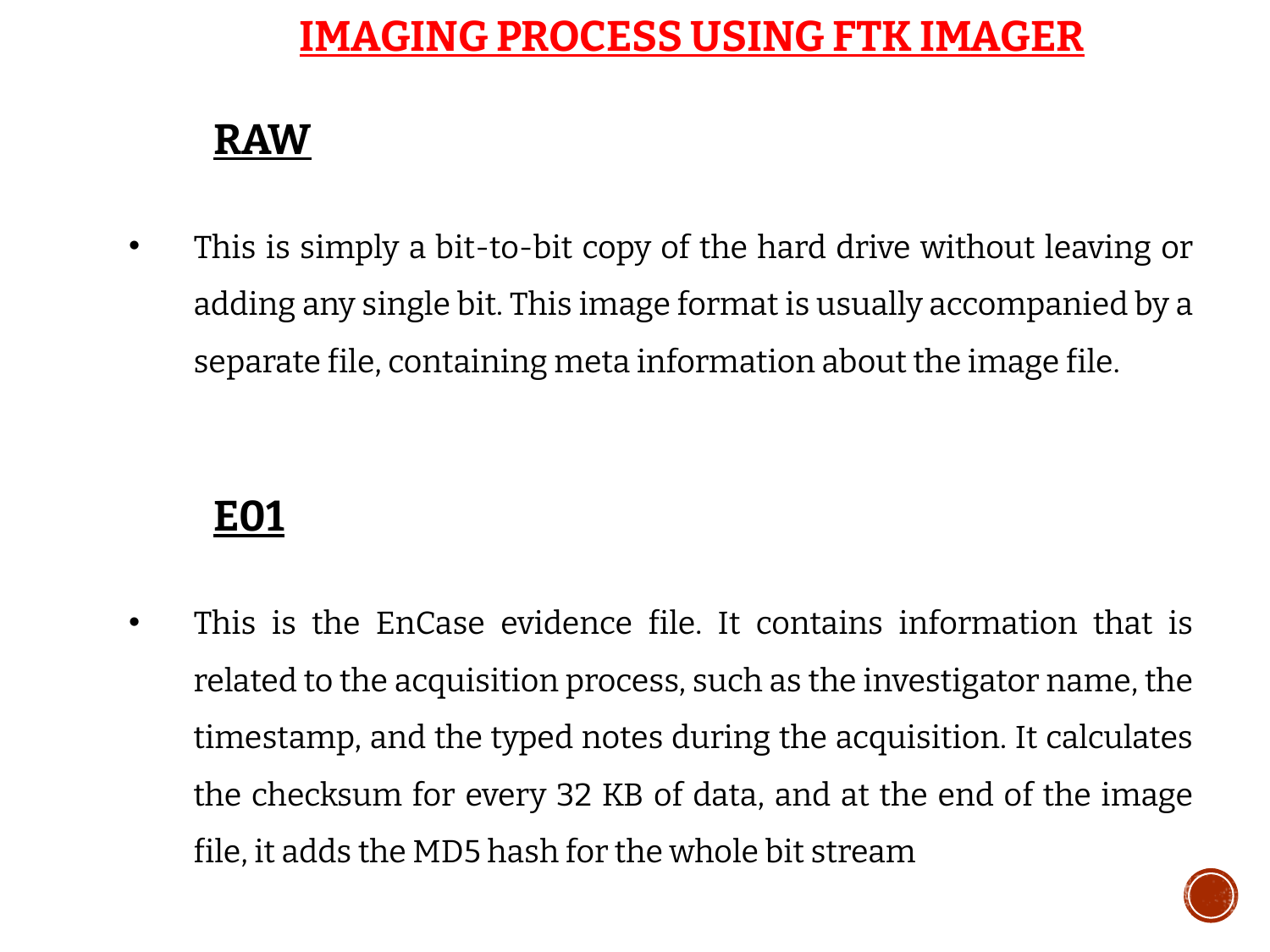

IMAGING PROCESS USING FTK IMAGER
RAW
This is simply a bit-to-bit copy of the hard drive without leaving or adding any single bit. This image format is usually accompanied by a separate file, containing meta information about the image file.
E01
This is the EnCase evidence file. It contains information that is related to the acquisition process, such as the investigator name, the timestamp, and the typed notes during the acquisition. It calculates the checksum for every 32 KB of data, and at the end of the image file, it adds the MD5 hash for the whole bit stream